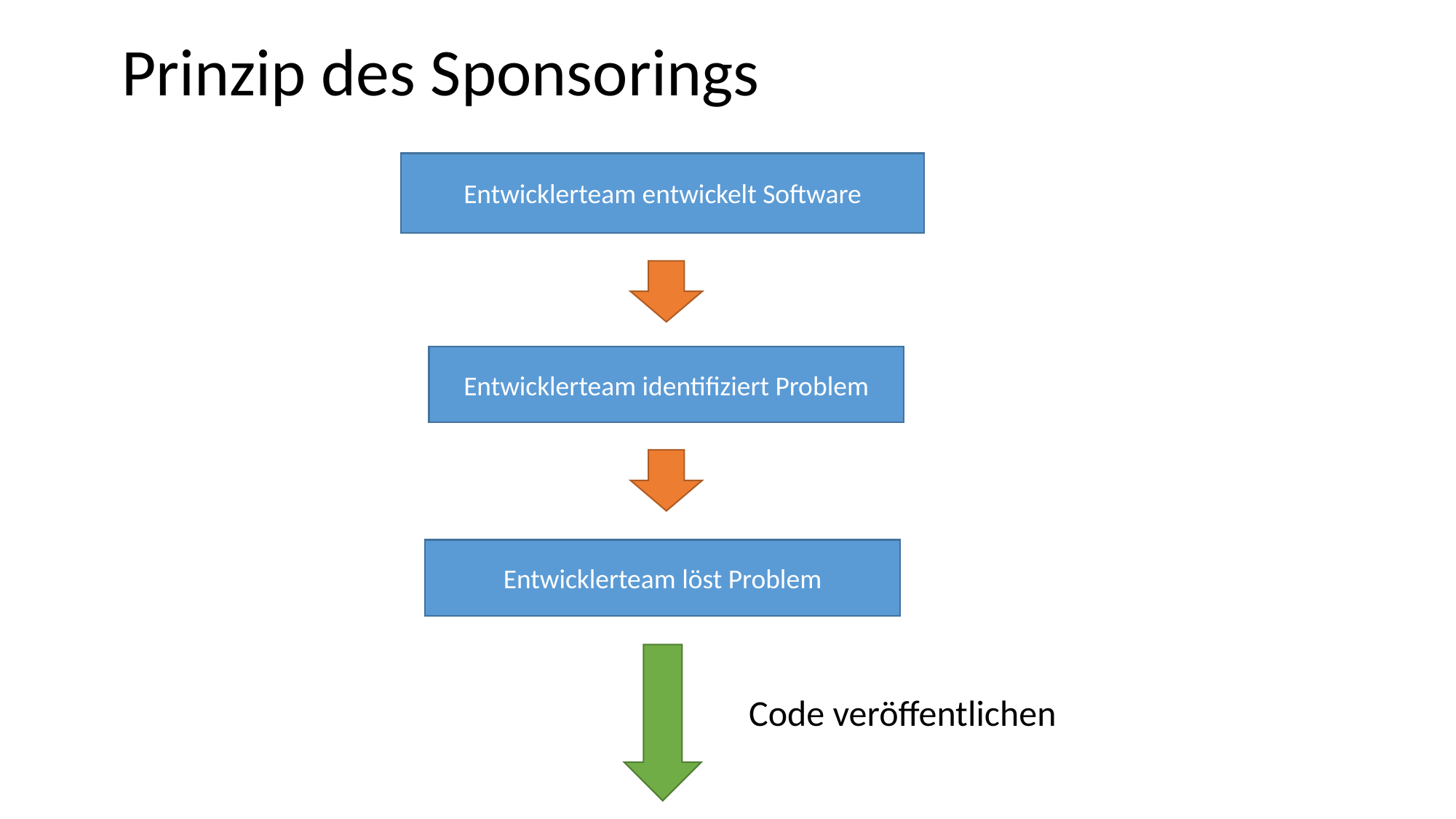

# Prinzip des Sponsorings
Entwicklerteam entwickelt Software

Entwicklerteam identifiziert Problem

Entwicklerteam löst Problem

Code veröffentlichen